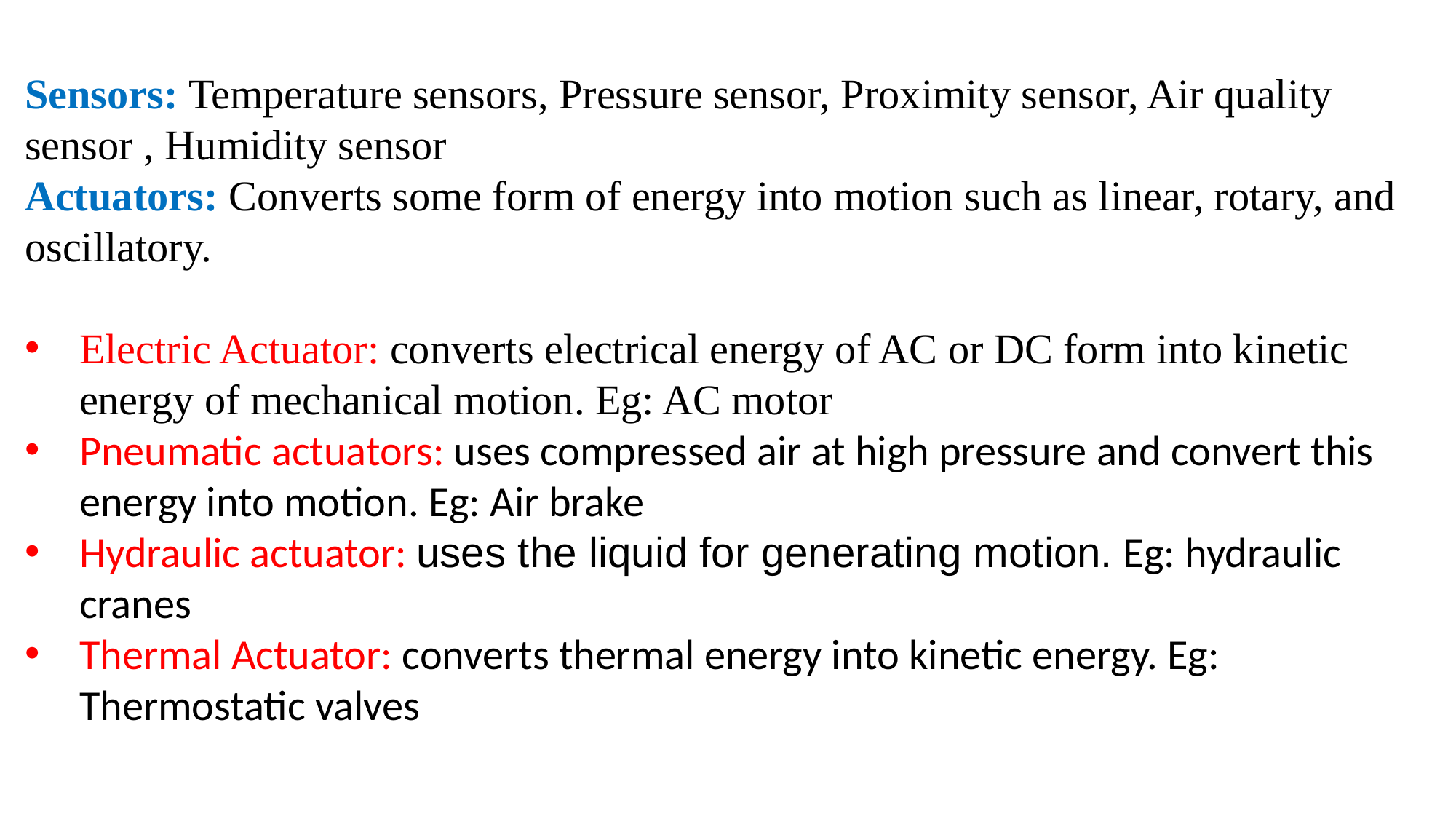

Sensors: Temperature sensors, Pressure sensor, Proximity sensor, Air quality sensor , Humidity sensor
Actuators: Converts some form of energy into motion such as linear, rotary, and oscillatory.

Electric Actuator: converts electrical energy of AC or DC form into kinetic energy of mechanical motion. Eg: AC motor
Pneumatic actuators: uses compressed air at high pressure and convert this energy into motion. Eg: Air brake
Hydraulic actuator: uses the liquid for generating motion. Eg: hydraulic cranes
Thermal Actuator: converts thermal energy into kinetic energy. Eg: Thermostatic valves